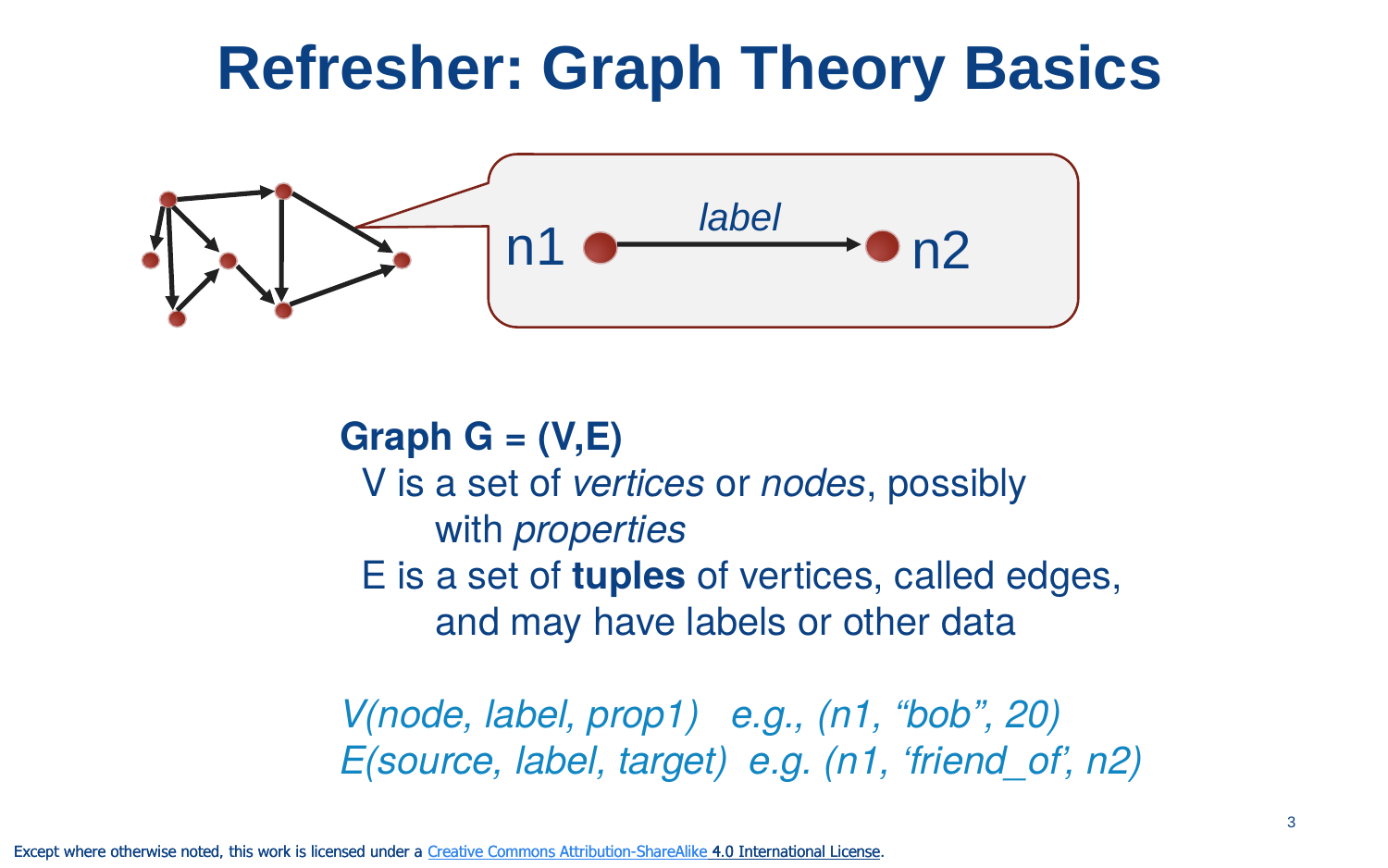

# Refresher: Graph Theory Basics

label
n1
n2

Graph G = (V,E)
  V is a set of vertices or nodes, possibly
         with properties
  E is a set of tuples of vertices, called edges,
         and may have labels or other data

V(node, label, prop1)   e.g., (n1, “bob”, 20)
E(source, label, target)  e.g. (n1, ‘friend_of’, n2)
3